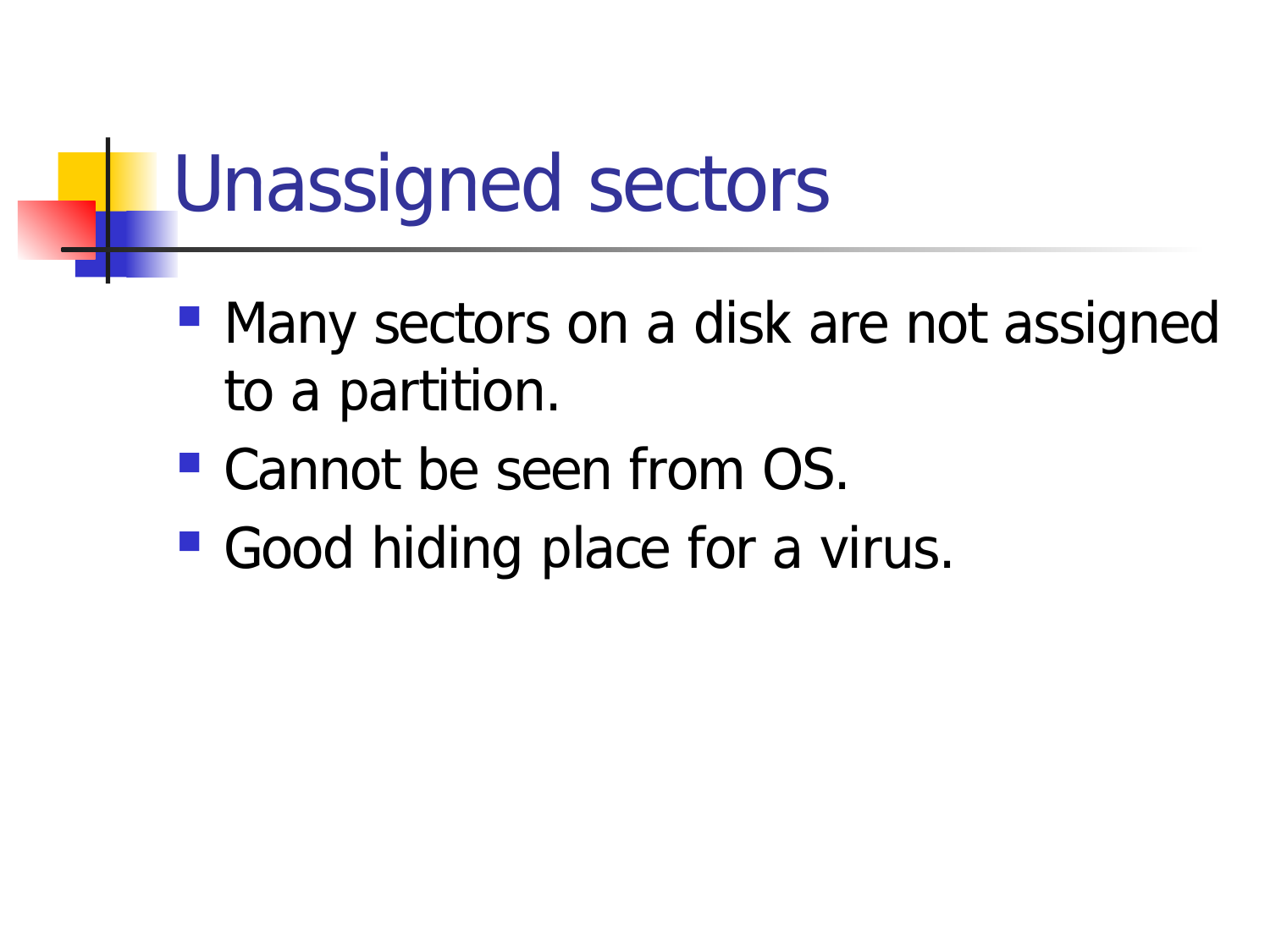

# Unassigned sectors
Many sectors on a disk are not assigned to a partition.
Cannot be seen from OS.
Good hiding place for a virus.